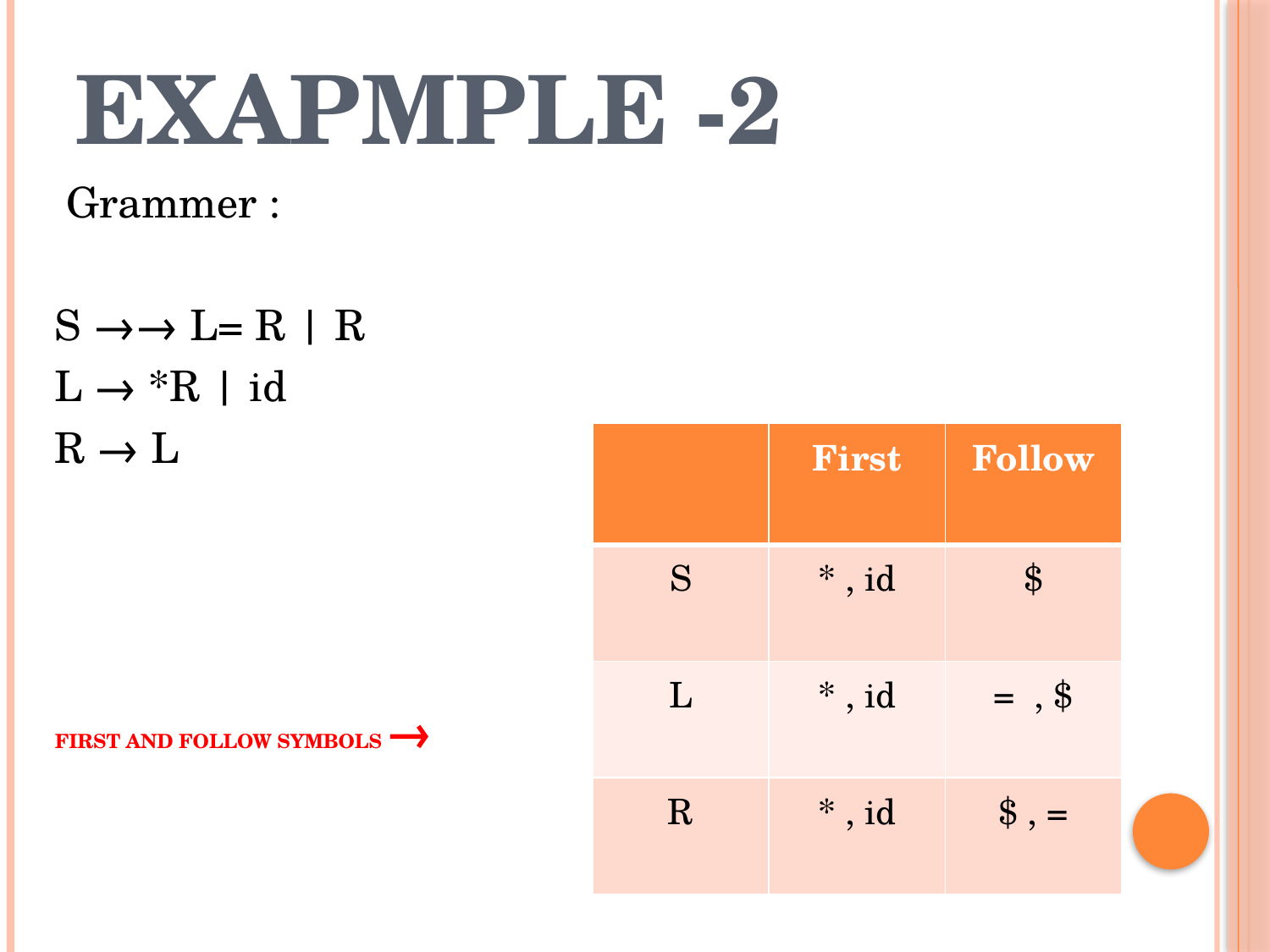

# Exapmple -2
 Grammer :

S →→ L= R | R
L → *R | id
R → L

|  | First | Follow |
| --- | --- | --- |
| S | \* , id | $ |
| L | \* , id | = , $ |
| R | \* , id | $ , = |
FIRST and FOLLOW Symbols →